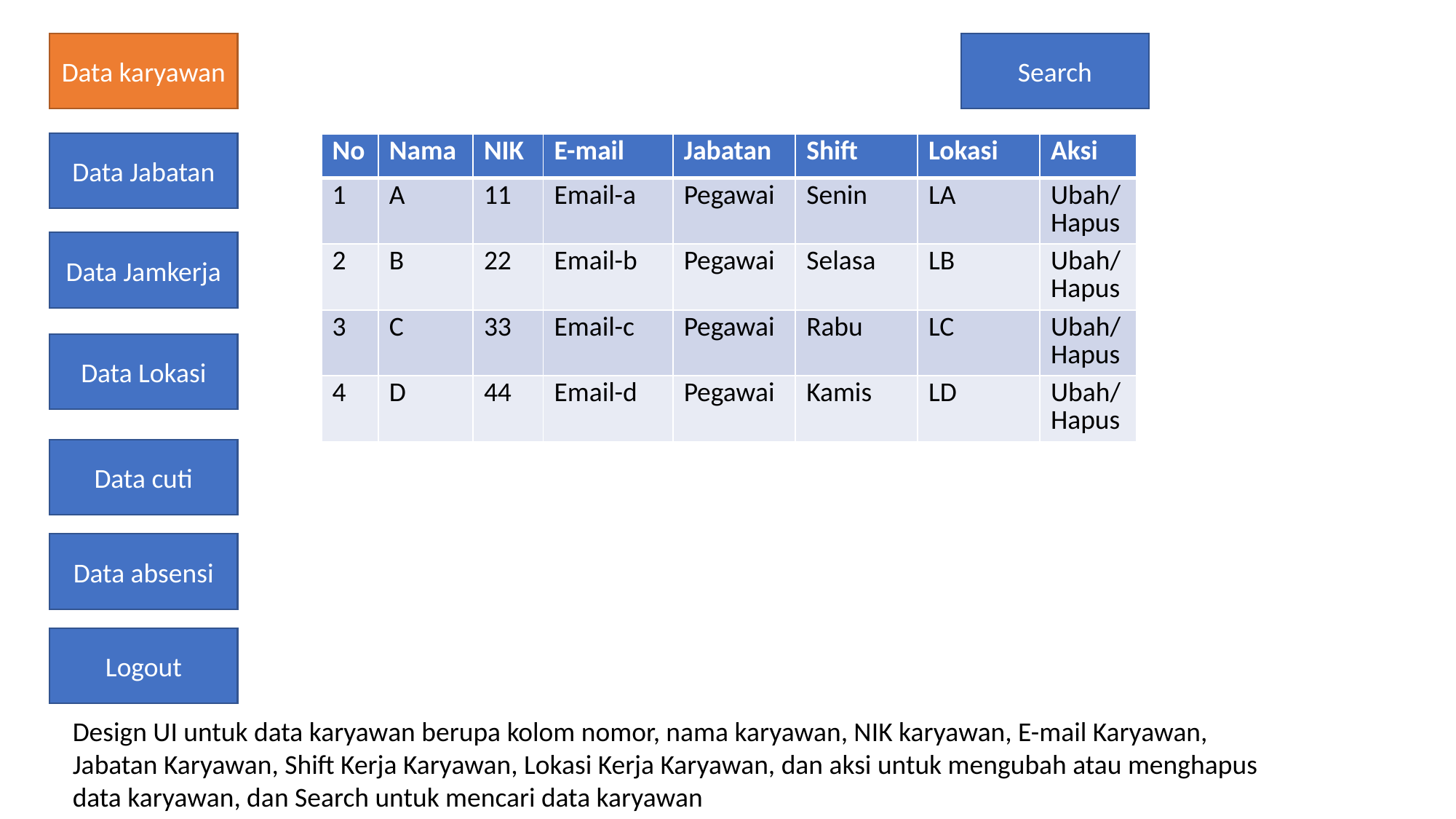

Data karyawan
Search
Data Jabatan
| No | Nama | NIK | E-mail | Jabatan | Shift | Lokasi | Aksi |
| --- | --- | --- | --- | --- | --- | --- | --- |
| 1 | A | 11 | Email-a | Pegawai | Senin | LA | Ubah/Hapus |
| 2 | B | 22 | Email-b | Pegawai | Selasa | LB | Ubah/Hapus |
| 3 | C | 33 | Email-c | Pegawai | Rabu | LC | Ubah/Hapus |
| 4 | D | 44 | Email-d | Pegawai | Kamis | LD | Ubah/Hapus |
Data Jamkerja
Data Lokasi
Data cuti
Data absensi
Logout
Design UI untuk data karyawan berupa kolom nomor, nama karyawan, NIK karyawan, E-mail Karyawan, Jabatan Karyawan, Shift Kerja Karyawan, Lokasi Kerja Karyawan, dan aksi untuk mengubah atau menghapus data karyawan, dan Search untuk mencari data karyawan